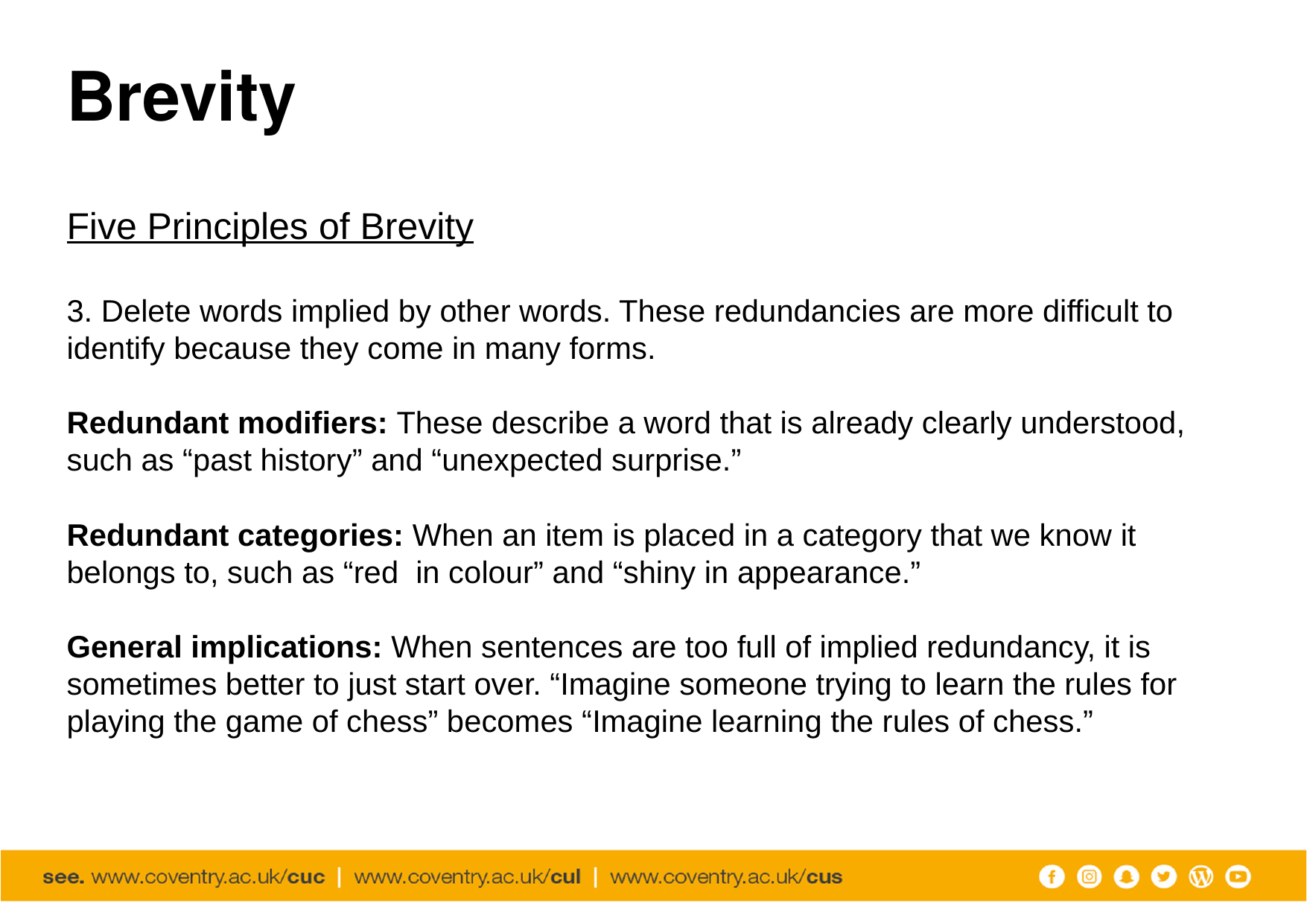

# Brevity
Five Principles of Brevity

3. Delete words implied by other words. These redundancies are more difficult to identify because they come in many forms.

Redundant modifiers: These describe a word that is already clearly understood, such as “past history” and “unexpected surprise.”

Redundant categories: When an item is placed in a category that we know it belongs to, such as “red  in colour” and “shiny in appearance.”

General implications: When sentences are too full of implied redundancy, it is sometimes better to just start over. “Imagine someone trying to learn the rules for playing the game of chess” becomes “Imagine learning the rules of chess.”